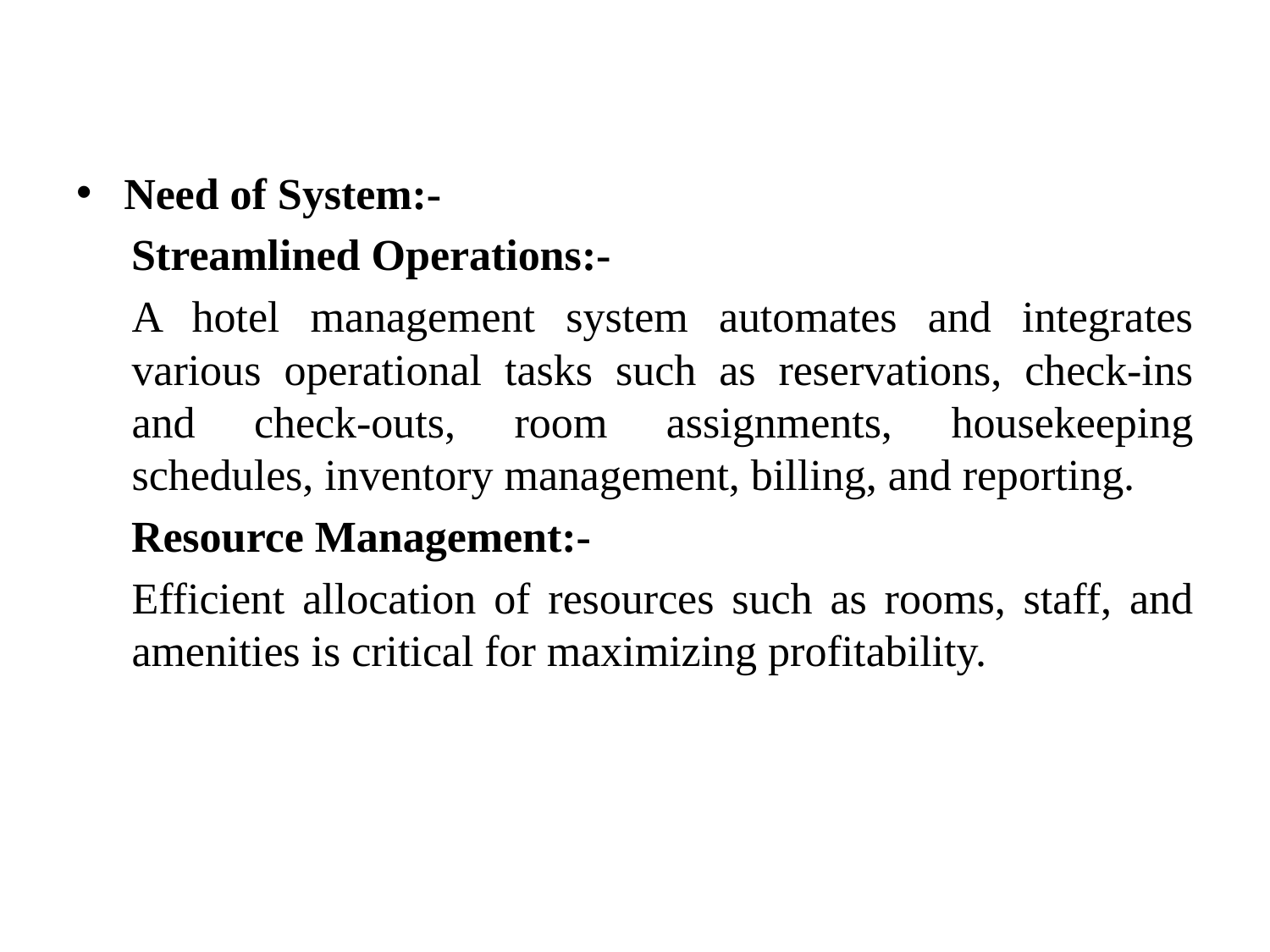

Need of System:-
     Streamlined Operations:-
A hotel management system automates and integrates various operational tasks such as reservations, check-ins and check-outs, room assignments, housekeeping schedules, inventory management, billing, and reporting.
     Resource Management:-
Efficient allocation of resources such as rooms, staff, and amenities is critical for maximizing profitability.